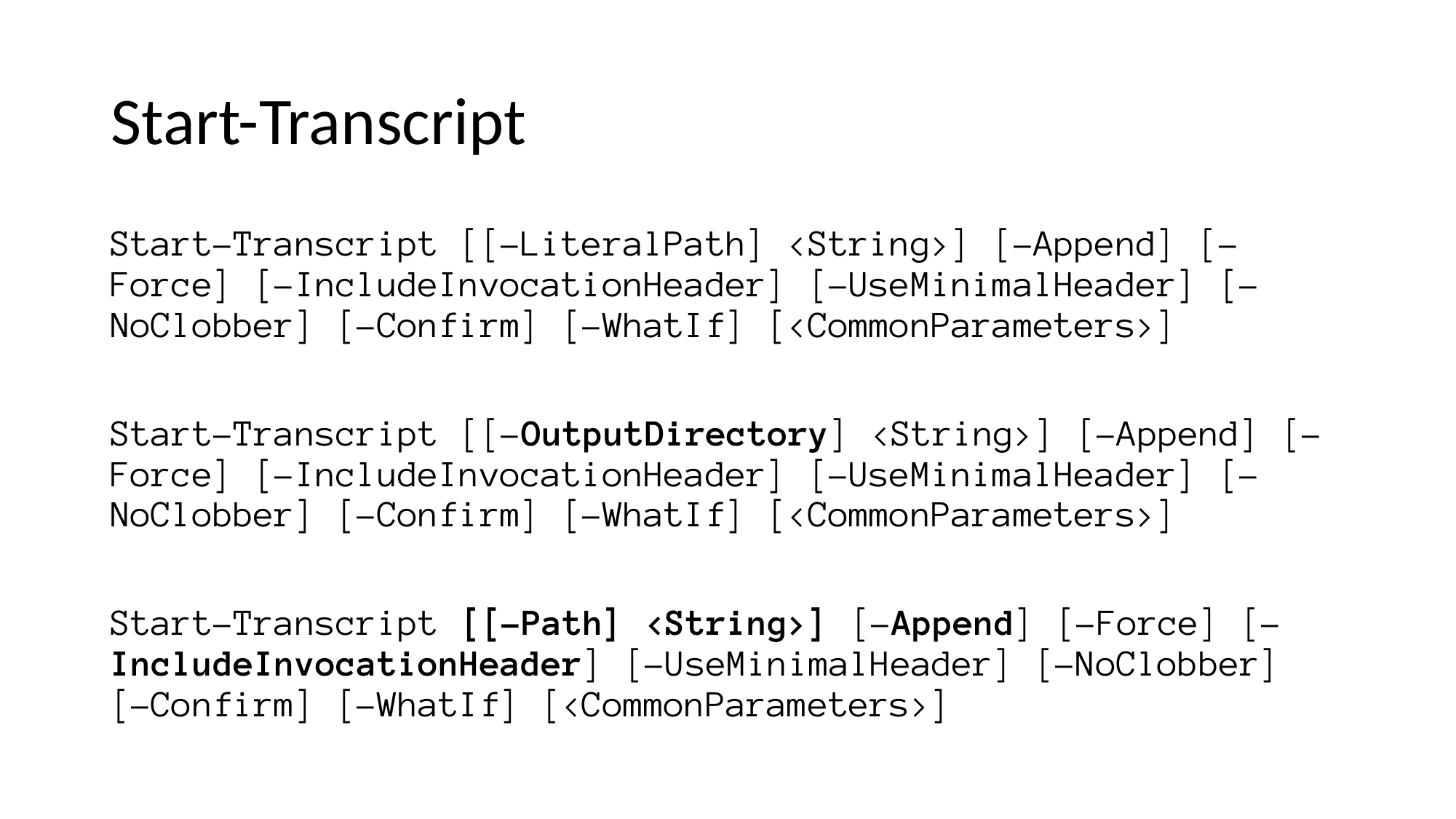

# Start-Transcript
Start-Transcript [[-LiteralPath] <String>] [-Append] [-Force] [-IncludeInvocationHeader] [-UseMinimalHeader] [-NoClobber] [-Confirm] [-WhatIf] [<CommonParameters>]

Start-Transcript [[-OutputDirectory] <String>] [-Append] [-Force] [-IncludeInvocationHeader] [-UseMinimalHeader] [-NoClobber] [-Confirm] [-WhatIf] [<CommonParameters>]

Start-Transcript [[-Path] <String>] [-Append] [-Force] [-IncludeInvocationHeader] [-UseMinimalHeader] [-NoClobber] [-Confirm] [-WhatIf] [<CommonParameters>]